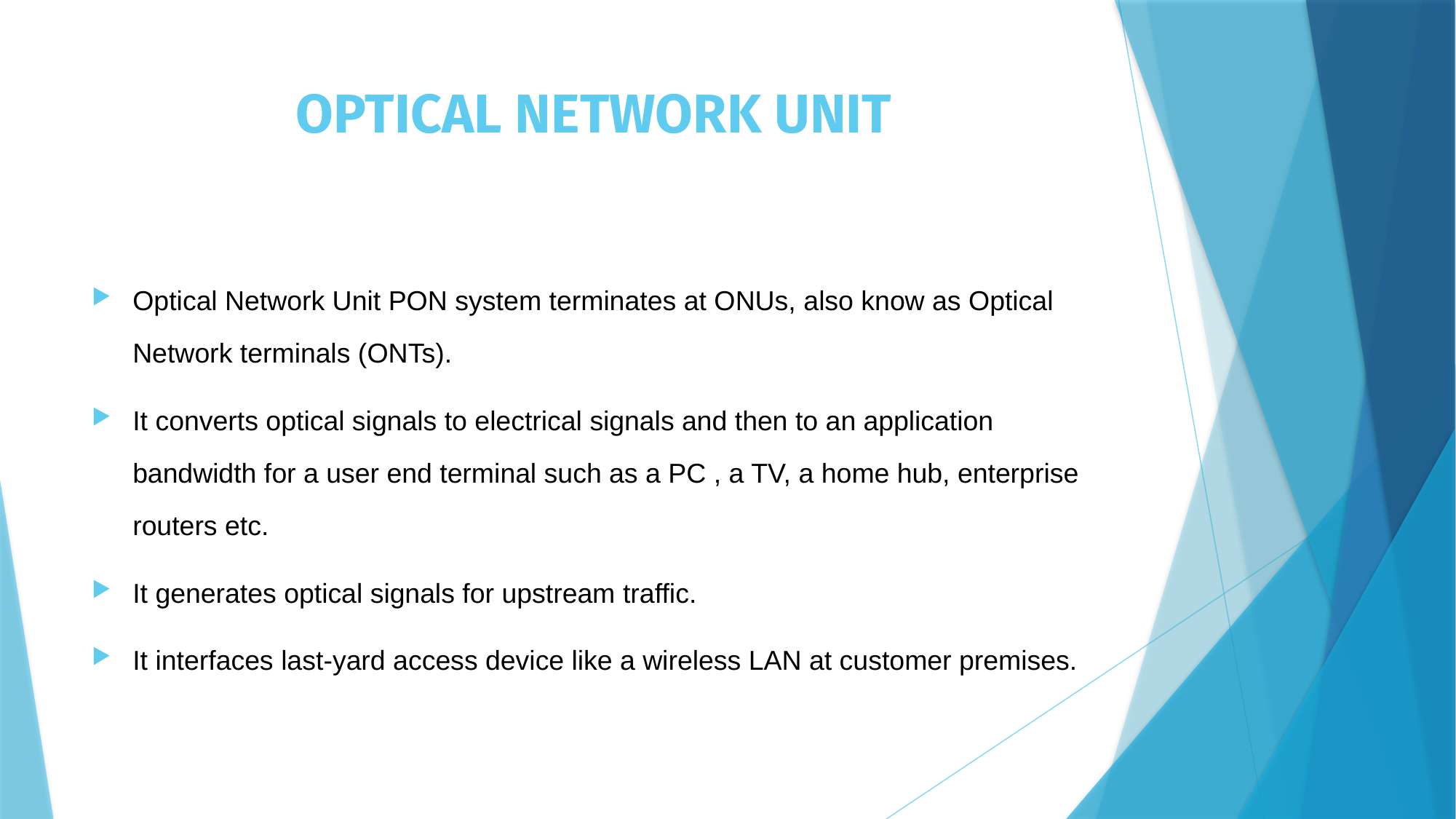

# OPTICAL NETWORK UNIT
Optical Network Unit PON system terminates at ONUs, also know as Optical Network terminals (ONTs).
It converts optical signals to electrical signals and then to an application bandwidth for a user end terminal such as a PC , a TV, a home hub, enterprise routers etc.
It generates optical signals for upstream traffic.
It interfaces last-yard access device like a wireless LAN at customer premises.